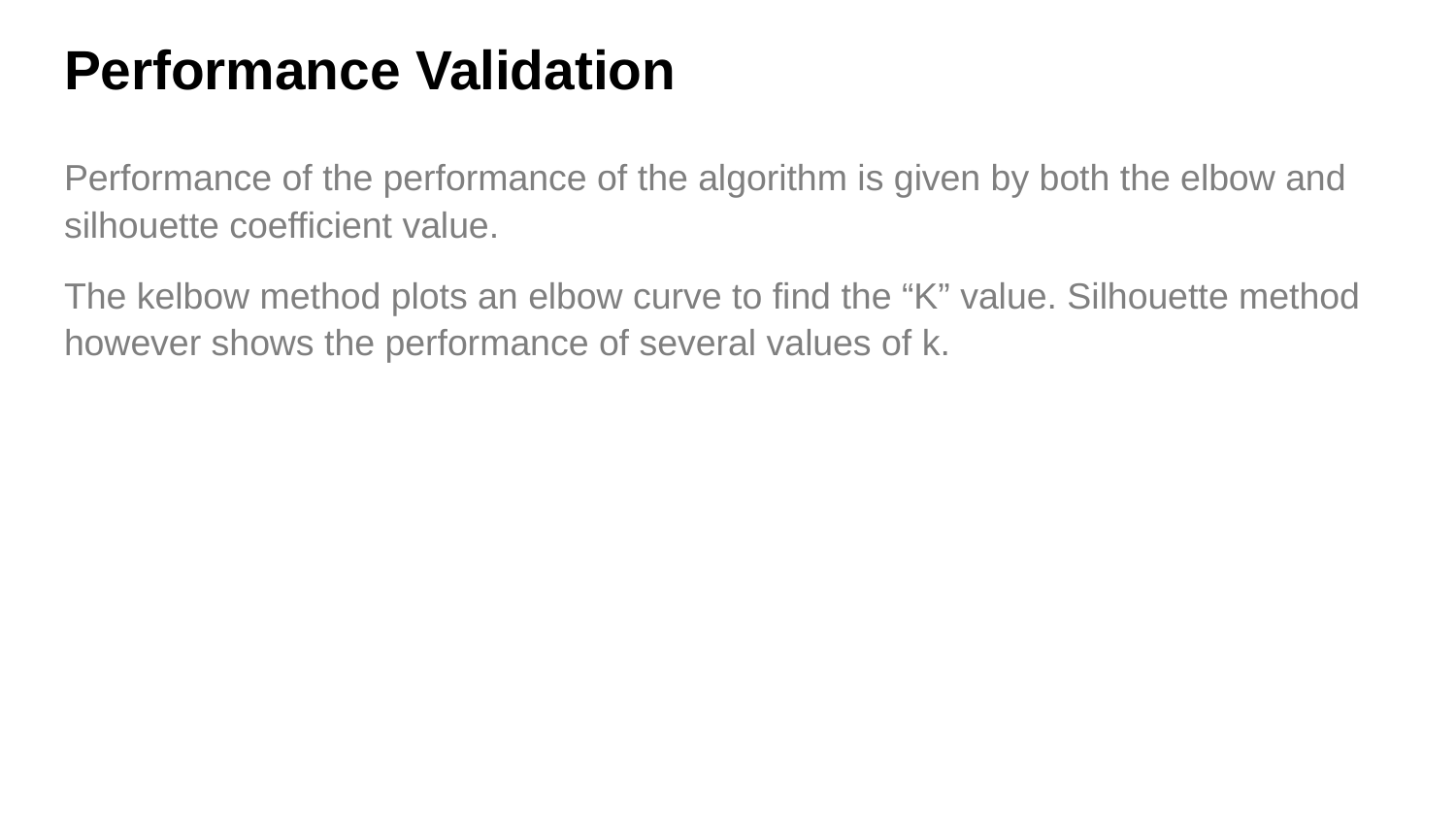

# Performance Validation
Performance of the performance of the algorithm is given by both the elbow and silhouette coefficient value.
The kelbow method plots an elbow curve to find the “K” value. Silhouette method however shows the performance of several values of k.